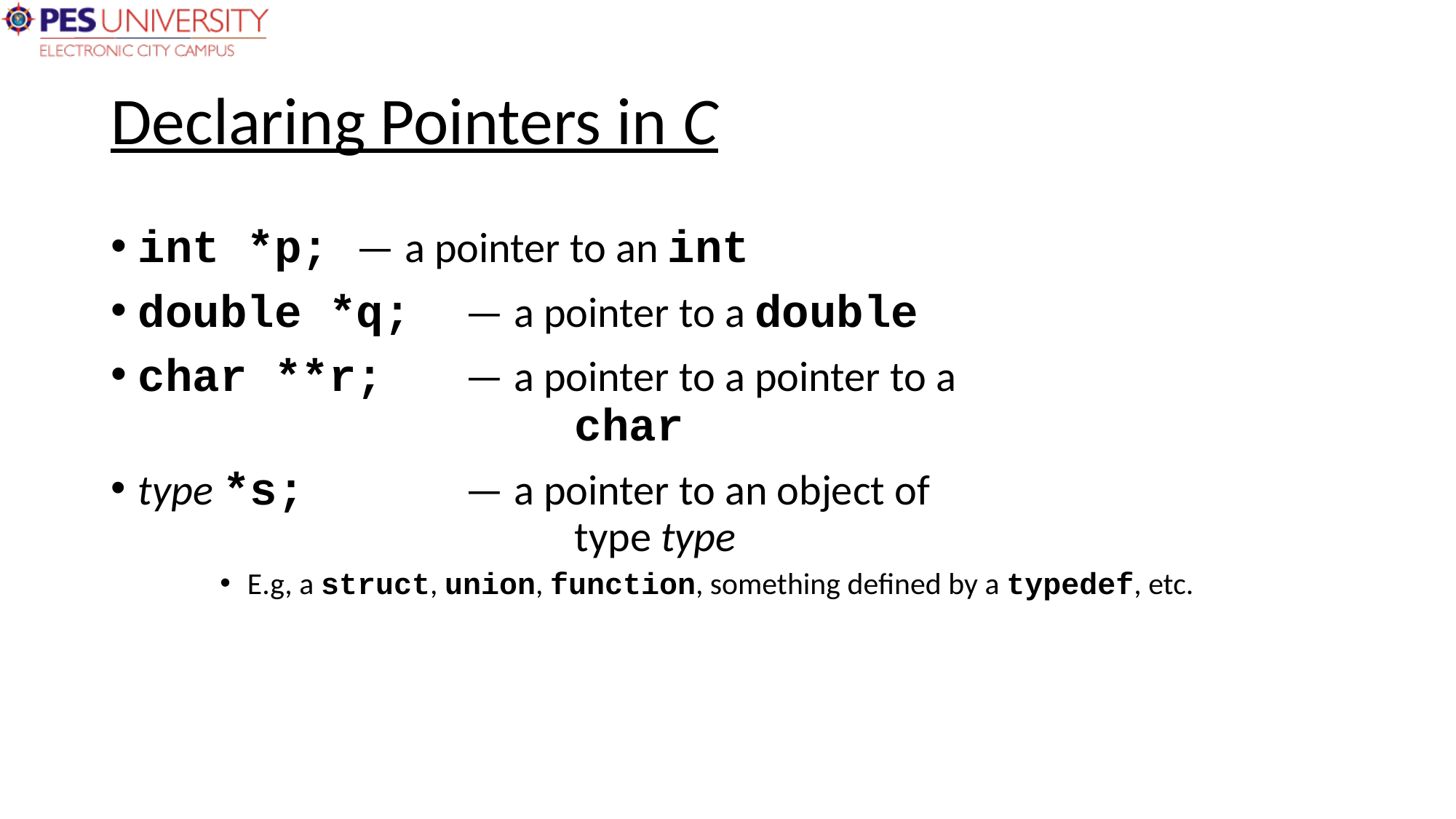

# Declaring Pointers in C
int *p;	— a pointer to an int
double *q;	— a pointer to a double
char **r;	— a pointer to a pointer to a
				char
type *s;		— a pointer to an object of
				type type
E.g, a struct, union, function, something defined by a typedef, etc.